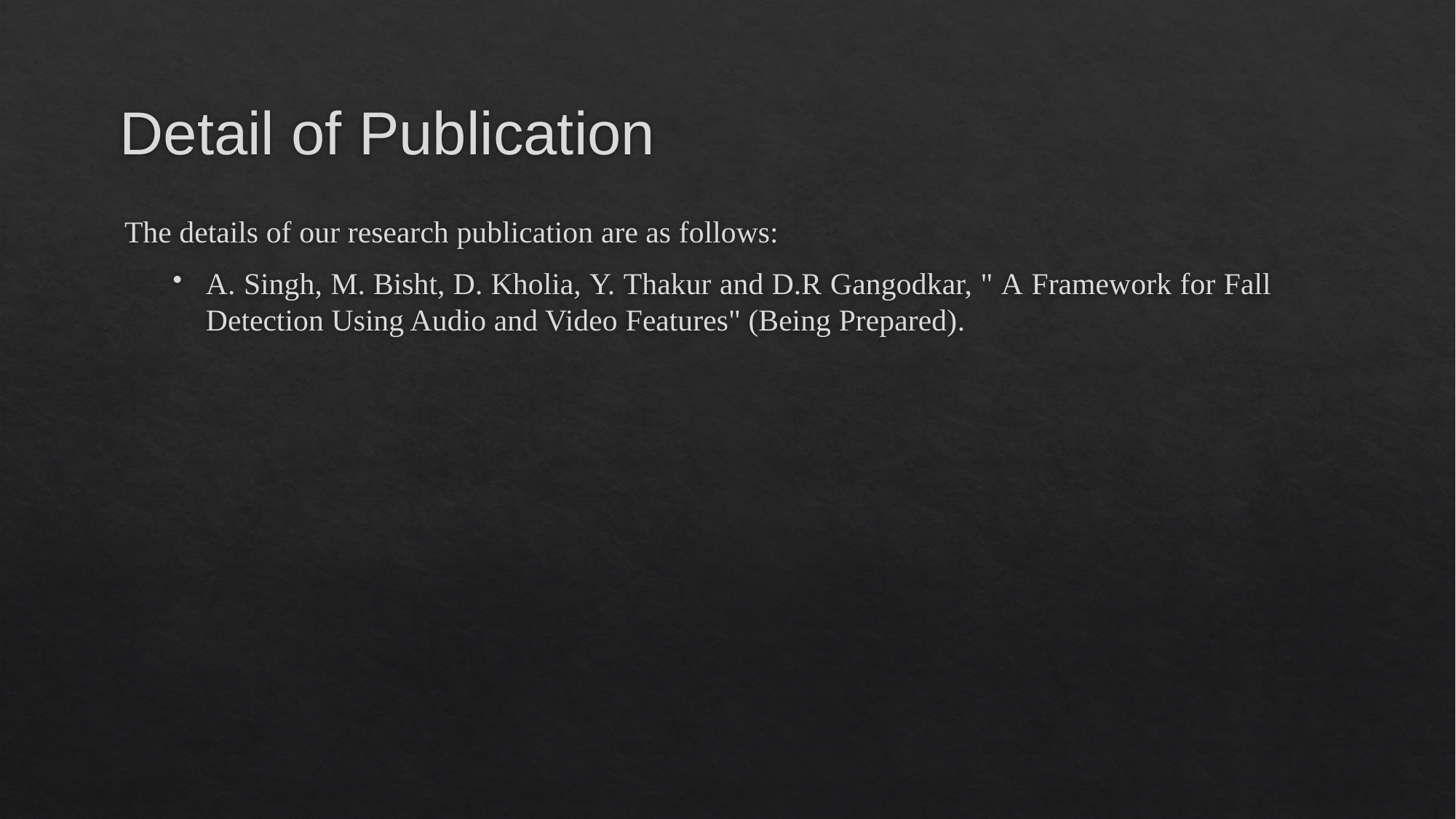

# Detail of Publication
The details of our research publication are as follows:
A. Singh, M. Bisht, D. Kholia, Y. Thakur and D.R Gangodkar, " A Framework for Fall Detection Using Audio and Video Features" (Being Prepared).